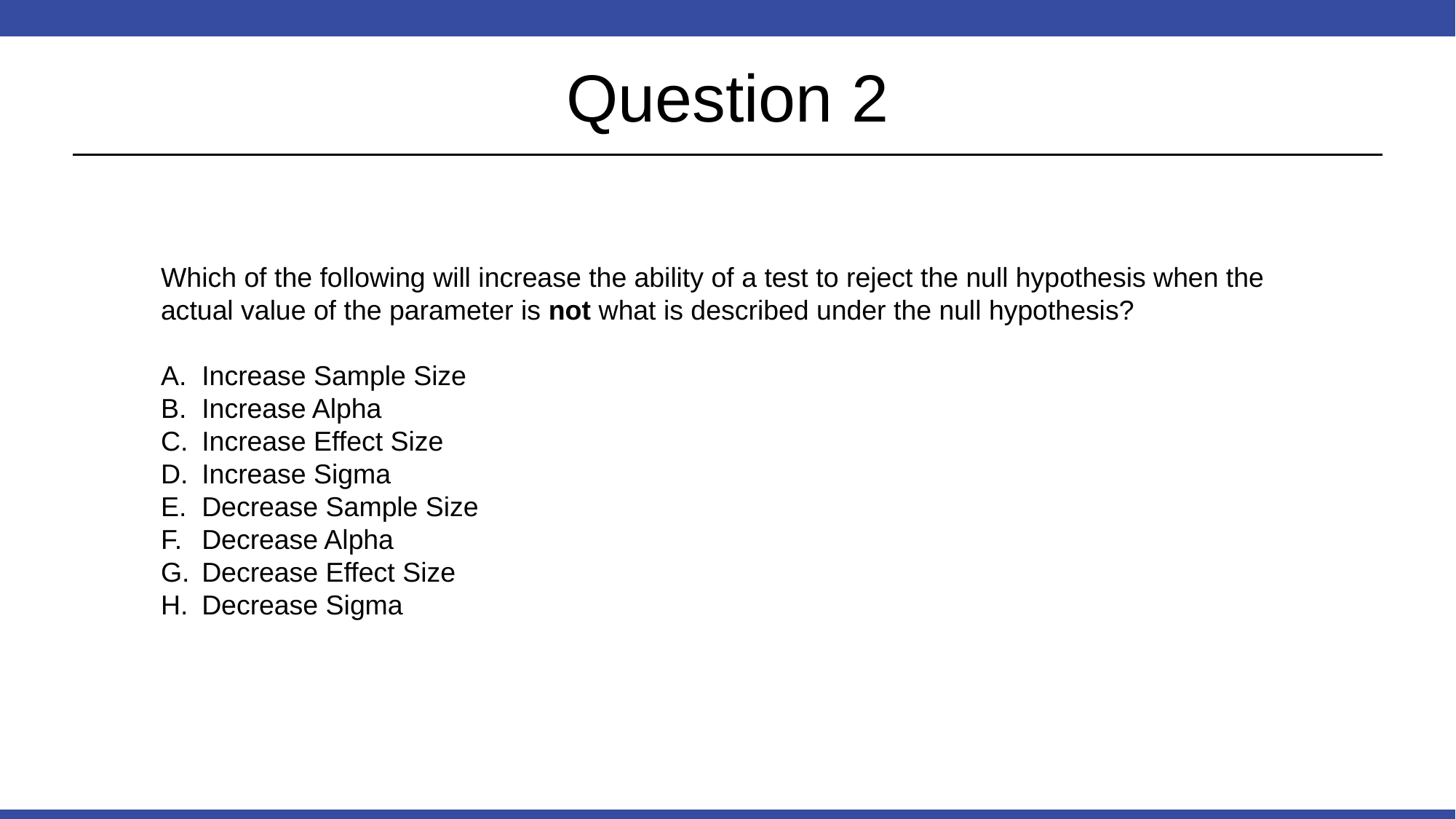

# Question 2
Which of the following will increase the ability of a test to reject the null hypothesis when the actual value of the parameter is not what is described under the null hypothesis?

Increase Sample Size
Increase Alpha
Increase Effect Size
Increase Sigma
Decrease Sample Size
Decrease Alpha
Decrease Effect Size
Decrease Sigma